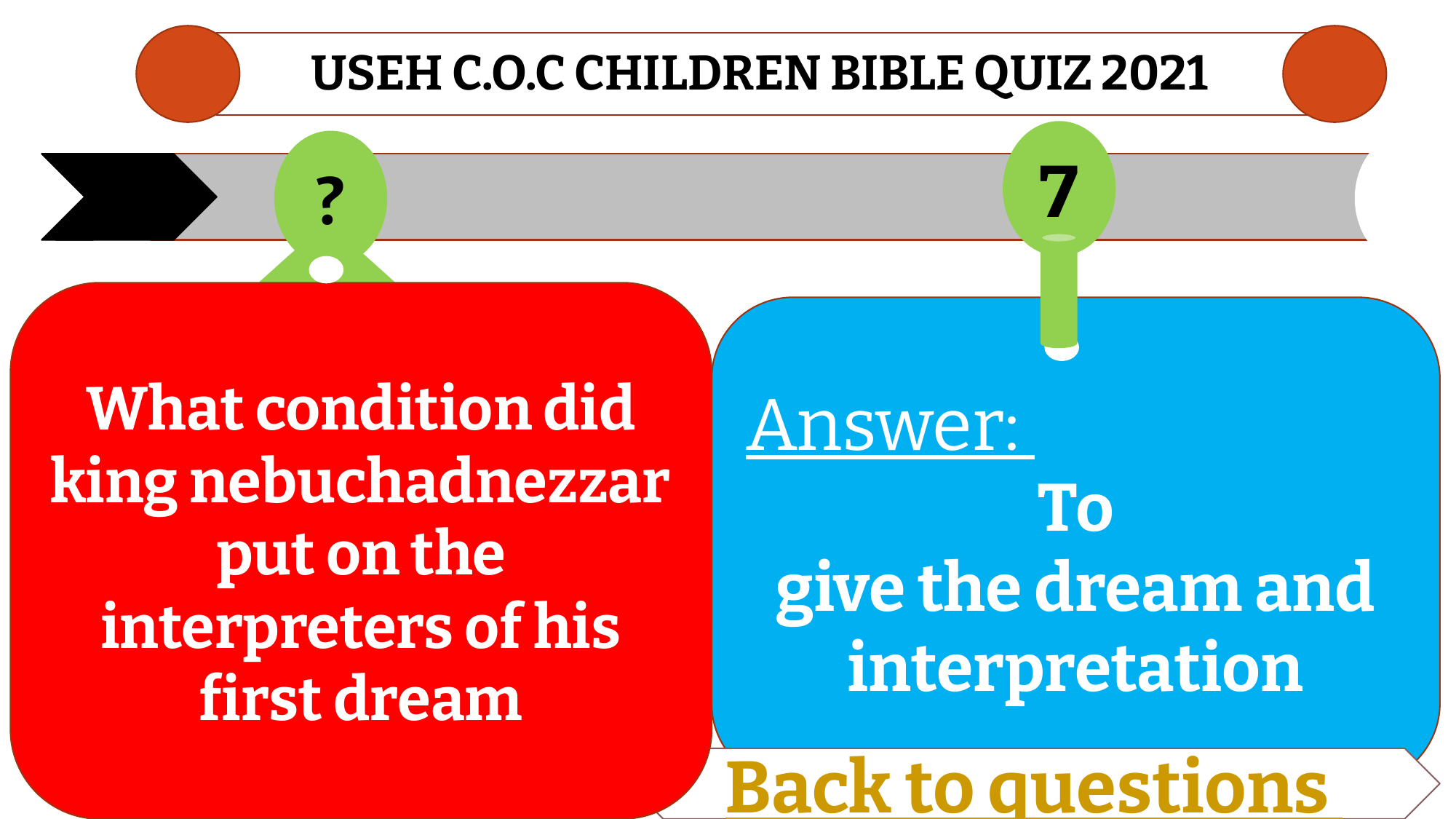

# USEH C.O.C CHILDREN Bible QUIZ 2021
7
?

What condition did king nebuchadnezzar put on the interpreters of his first dream
Answer:
To
give the dream and interpretation

Back to questions